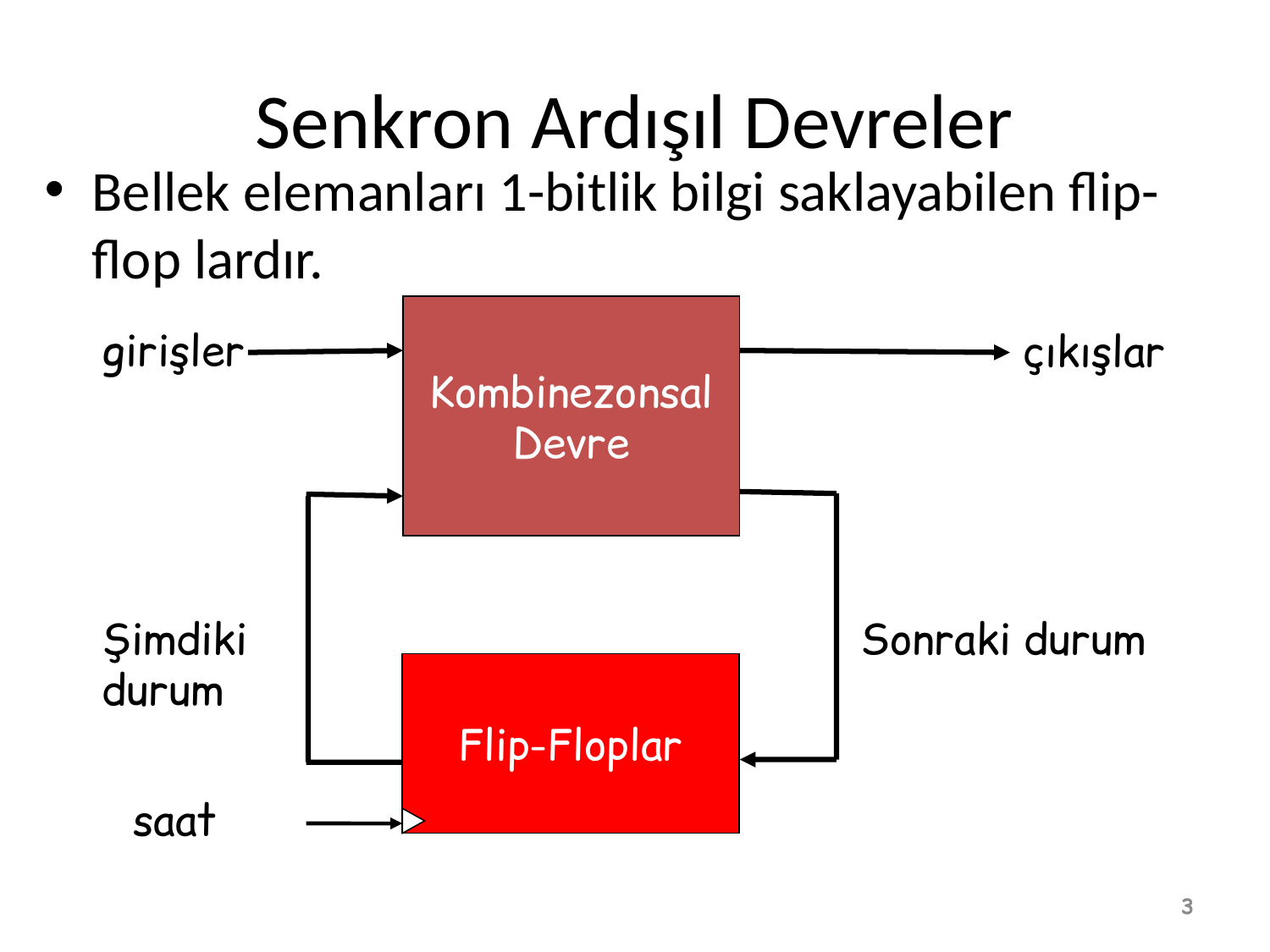

# Senkron Ardışıl Devreler
Bellek elemanları 1-bitlik bilgi saklayabilen flip-flop lardır.
Kombinezonsal Devre
girişler
çıkışlar

Şimdiki durum
Sonraki durum
Flip-Floplar

saat

3